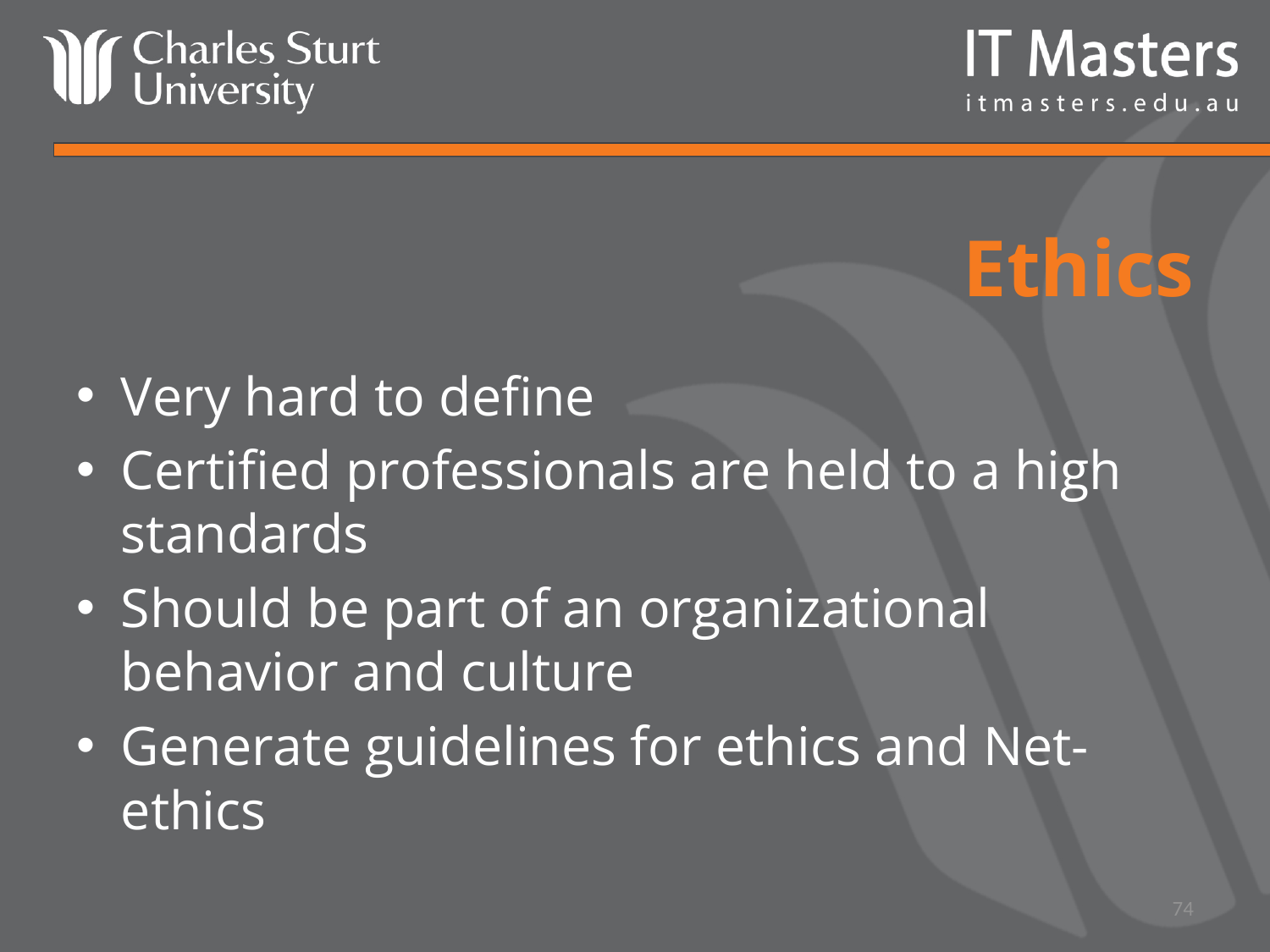

# Ethics
Very hard to define
Certified professionals are held to a high standards
Should be part of an organizational behavior and culture
Generate guidelines for ethics and Net-ethics

74